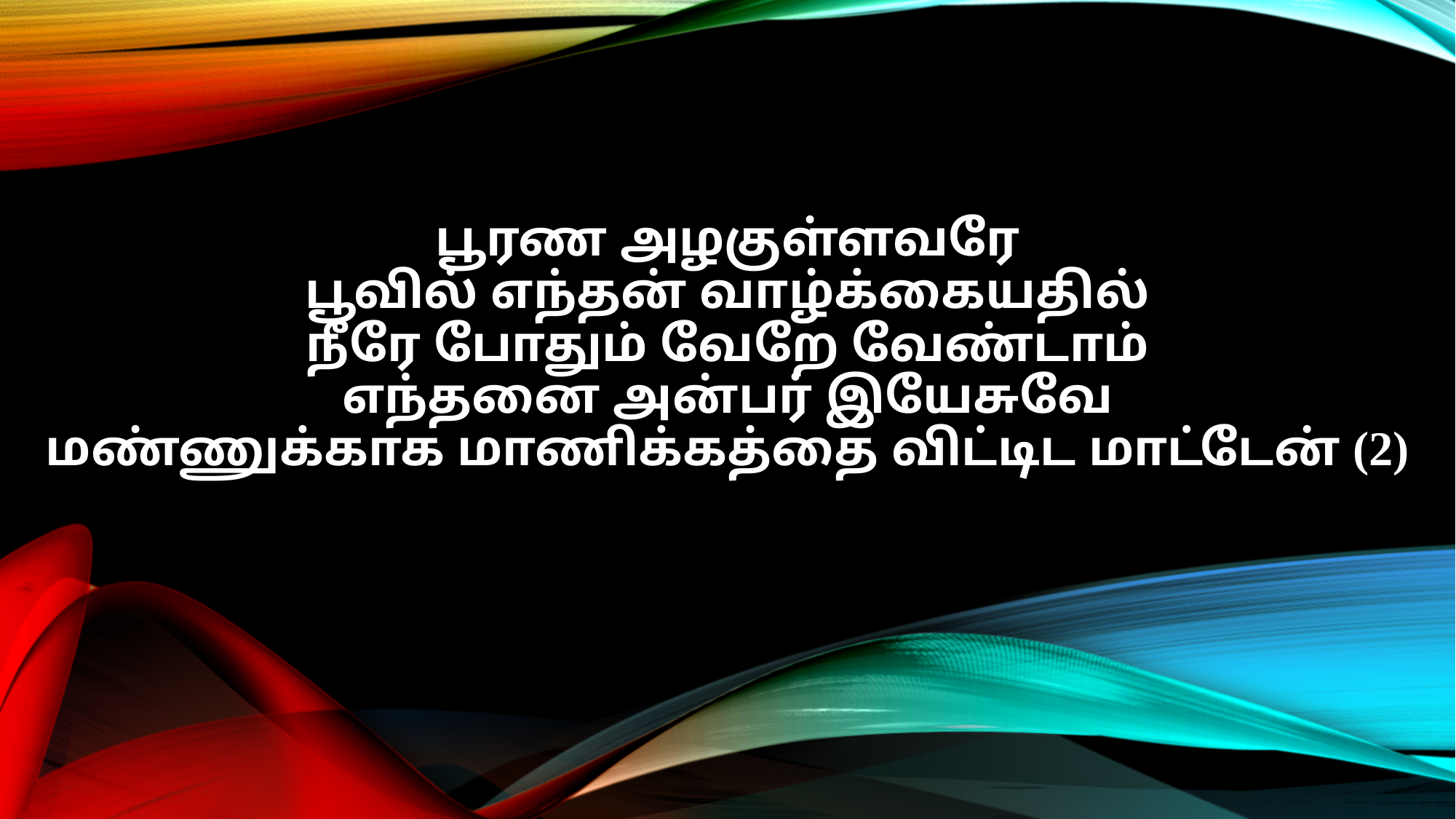

பூரண அழகுள்ளவரே
பூவில் எந்தன் வாழ்க்கையதில்
நீரே போதும் வேறே வேண்டாம்
எந்தனை அன்பர் இயேசுவே
மண்ணுக்காக மாணிக்கத்தை விட்டிட மாட்டேன் (2)